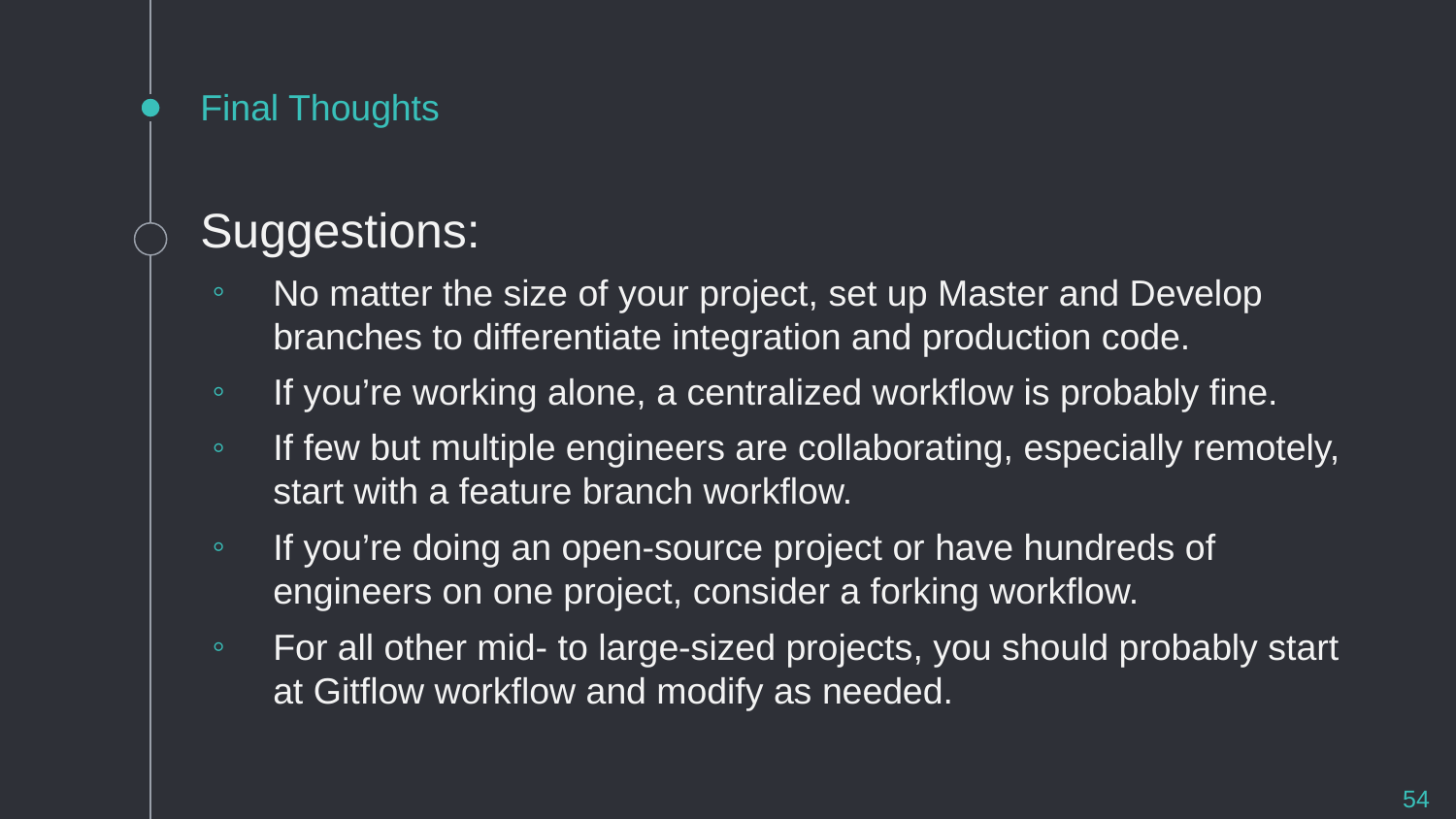

# Final Thoughts
Suggestions:
No matter the size of your project, set up Master and Develop branches to differentiate integration and production code.
If you’re working alone, a centralized workflow is probably fine.
If few but multiple engineers are collaborating, especially remotely, start with a feature branch workflow.
If you’re doing an open-source project or have hundreds of engineers on one project, consider a forking workflow.
For all other mid- to large-sized projects, you should probably start at Gitflow workflow and modify as needed.

54